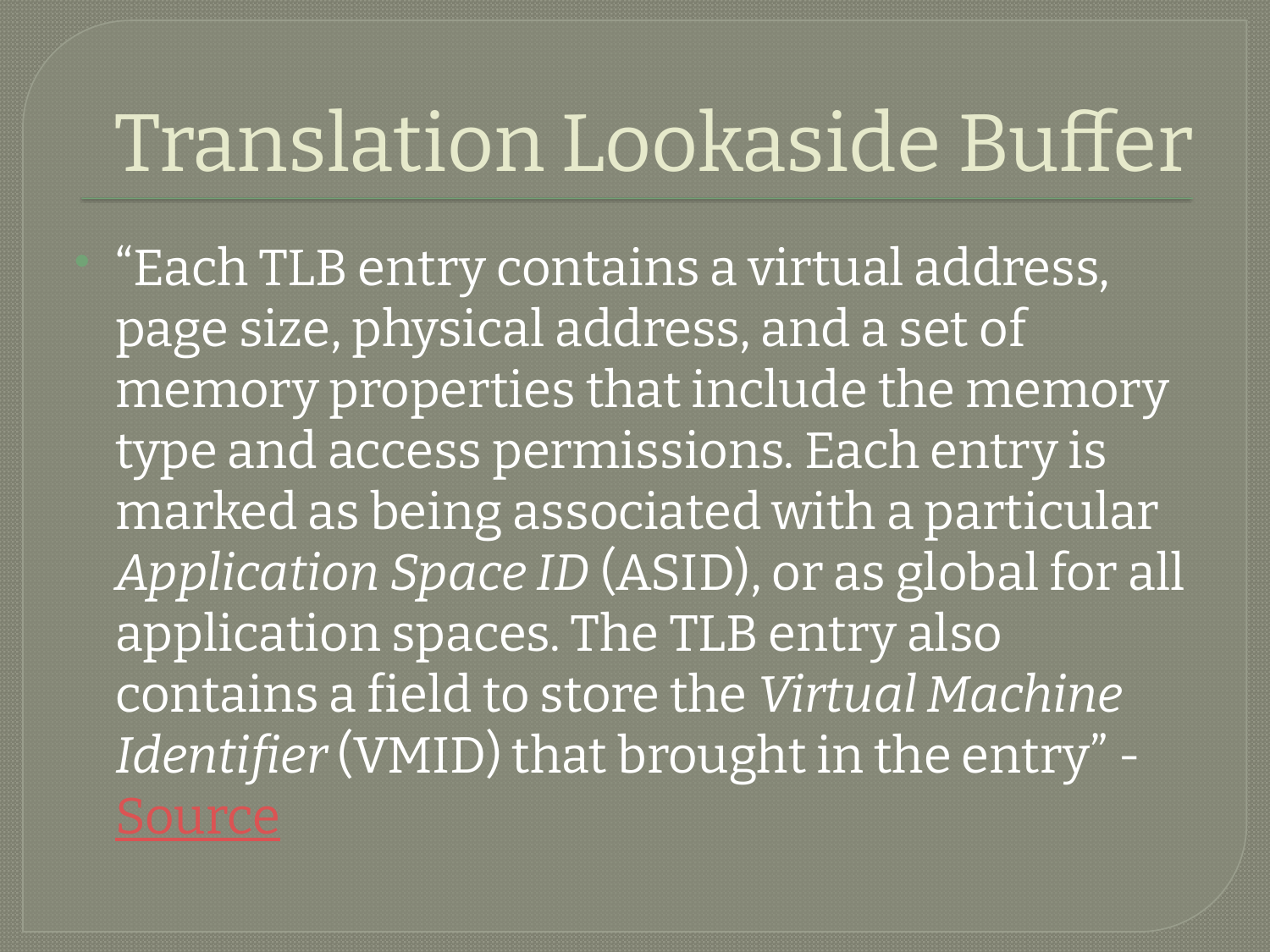

# Translation Lookaside Buffer
“Each TLB entry contains a virtual address, page size, physical address, and a set of memory properties that include the memory type and access permissions. Each entry is marked as being associated with a particular Application Space ID (ASID), or as global for all application spaces. The TLB entry also contains a field to store the Virtual Machine Identifier (VMID) that brought in the entry” -Source